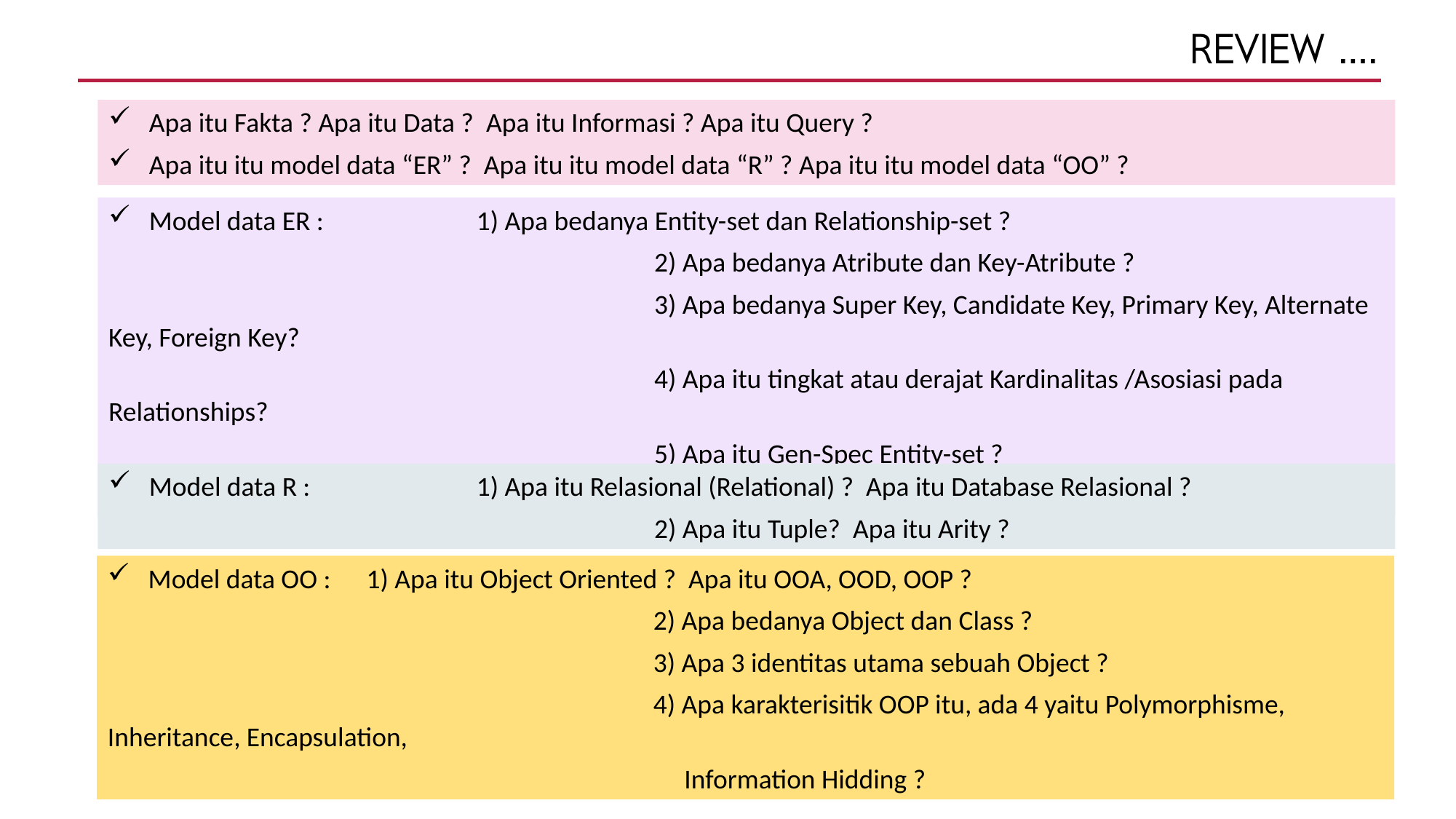

# REVIEW ….
Apa itu Fakta ? Apa itu Data ?  Apa itu Informasi ? Apa itu Query ?
Apa itu itu model data “ER” ?  Apa itu itu model data “R” ? Apa itu itu model data “OO” ?
Model data ER :		1) Apa bedanya Entity-set dan Relationship-set ?
					2) Apa bedanya Atribute dan Key-Atribute ?
					3) Apa bedanya Super Key, Candidate Key, Primary Key, Alternate Key, Foreign Key?
					4) Apa itu tingkat atau derajat Kardinalitas /Asosiasi pada Relationships?
					5) Apa itu Gen-Spec Entity-set ?
					6) Apa itu Aggregasi Entity-set ?
Model data R :		1) Apa itu Relasional (Relational) ?  Apa itu Database Relasional ?
					2) Apa itu Tuple?  Apa itu Arity ?
Model data OO :	1) Apa itu Object Oriented ?  Apa itu OOA, OOD, OOP ?
					2) Apa bedanya Object dan Class ?
					3) Apa 3 identitas utama sebuah Object ?
					4) Apa karakterisitik OOP itu, ada 4 yaitu Polymorphisme, Inheritance, Encapsulation,
					     Information Hidding ?